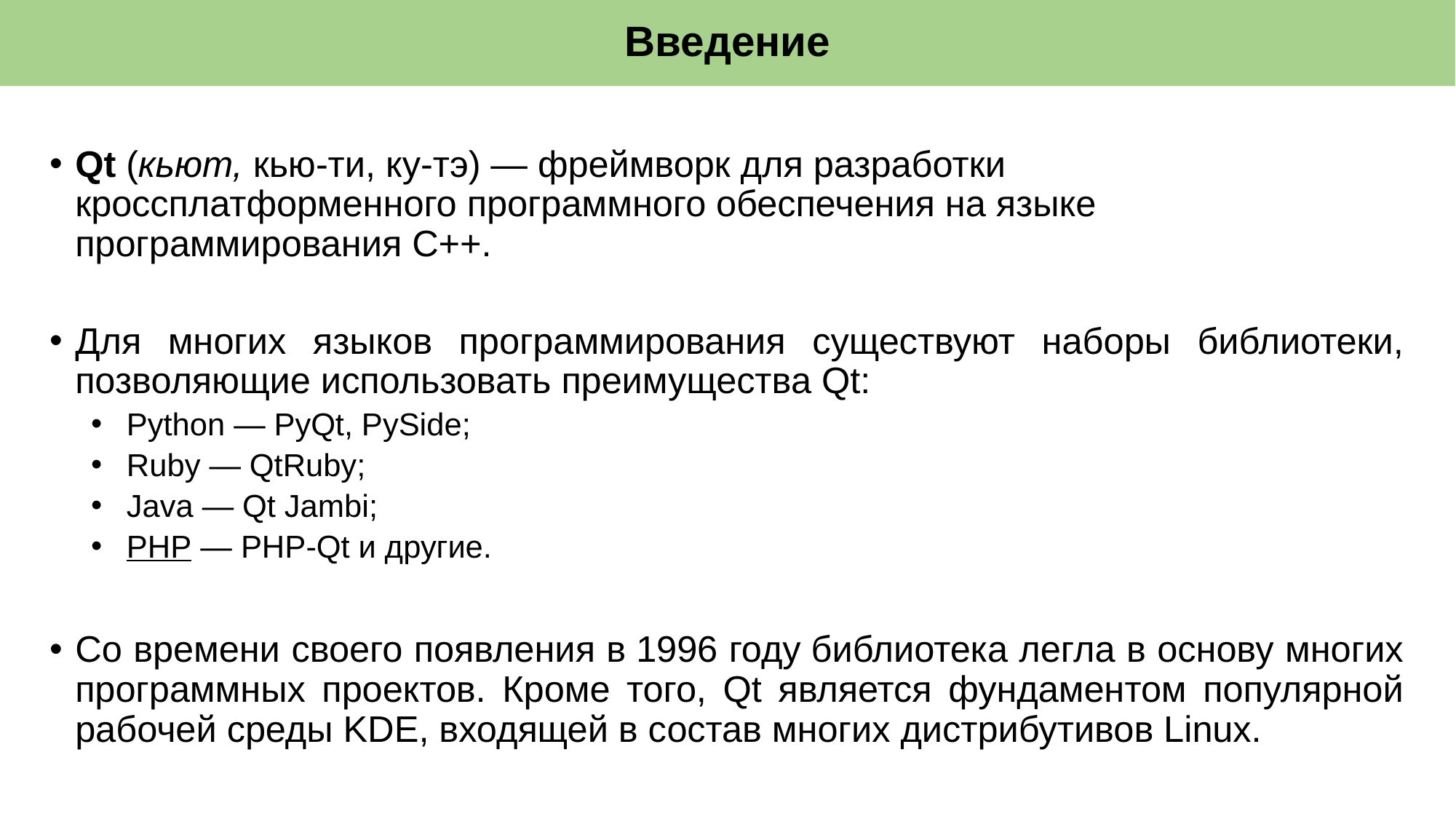

# Введение
Qt (кьют, кью-ти, ку-тэ) — фреймворк для разработки кроссплатформенного программного обеспечения на языке программирования C++.
Для многих языков программирования существуют наборы библиотеки, позволяющие использовать преимущества Qt:
Python — PyQt, PySide;
Ruby — QtRuby;
Java — Qt Jambi;
PHP — PHP-Qt и другие.

Со времени своего появления в 1996 году библиотека легла в основу многих программных проектов. Кроме того, Qt является фундаментом популярной рабочей среды KDE, входящей в состав многих дистрибутивов Linux.